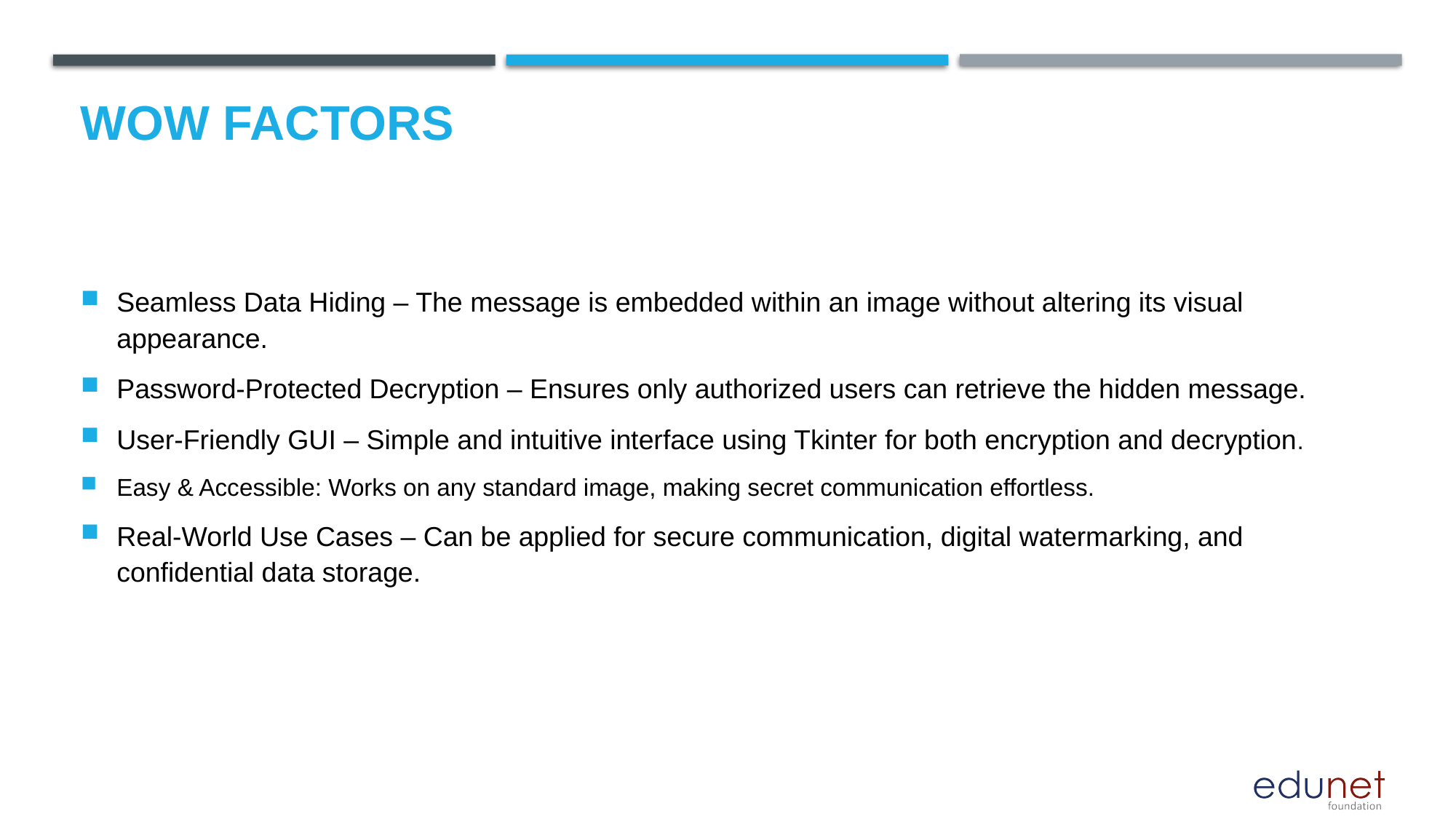

# Wow factors
Seamless Data Hiding – The message is embedded within an image without altering its visual appearance.
Password-Protected Decryption – Ensures only authorized users can retrieve the hidden message.
User-Friendly GUI – Simple and intuitive interface using Tkinter for both encryption and decryption.
Easy & Accessible: Works on any standard image, making secret communication effortless.
Real-World Use Cases – Can be applied for secure communication, digital watermarking, and confidential data storage.